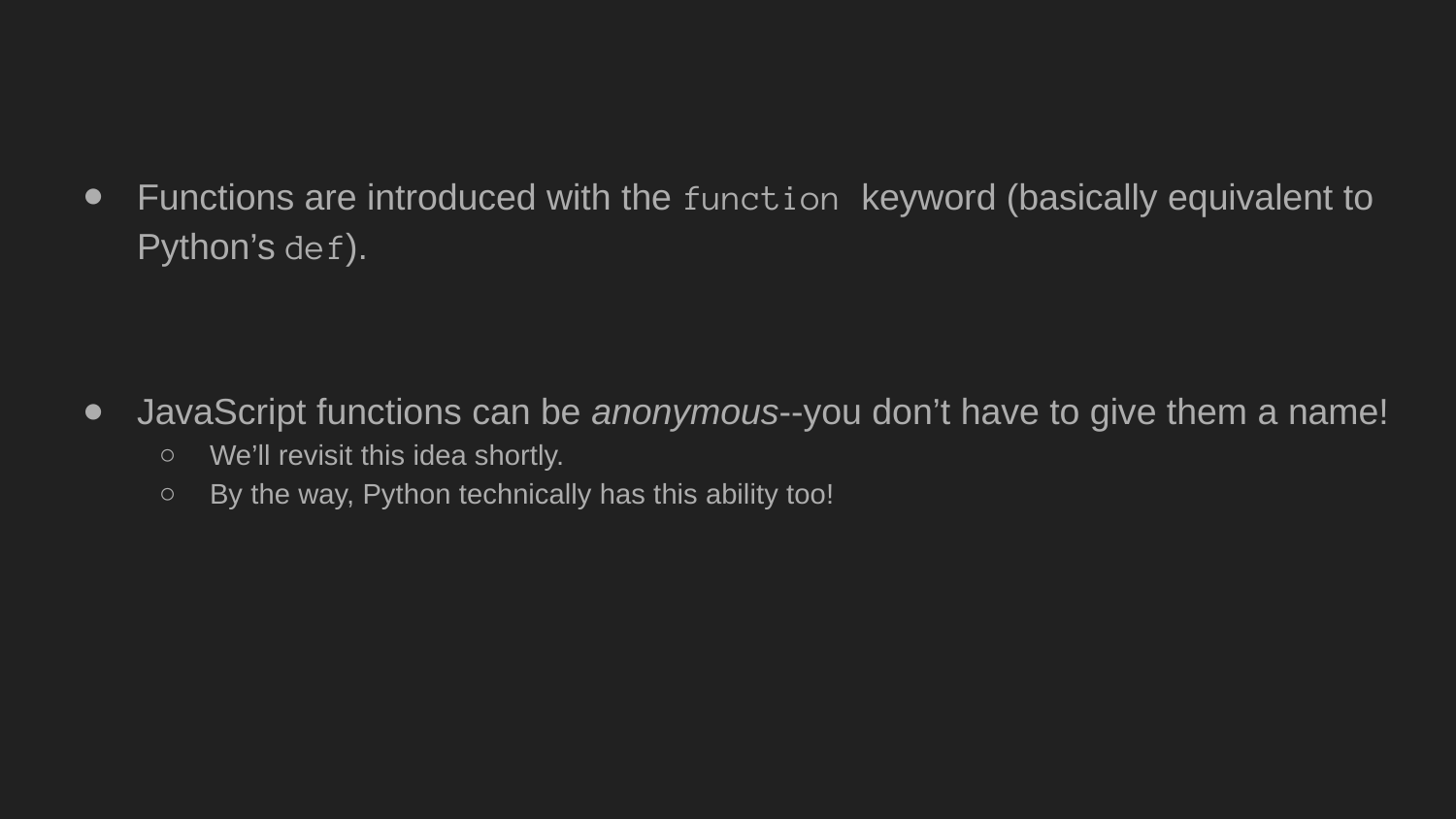

Functions are introduced with the function keyword (basically equivalent to Python’s def).

JavaScript functions can be anonymous--you don’t have to give them a name!
We’ll revisit this idea shortly.
By the way, Python technically has this ability too!